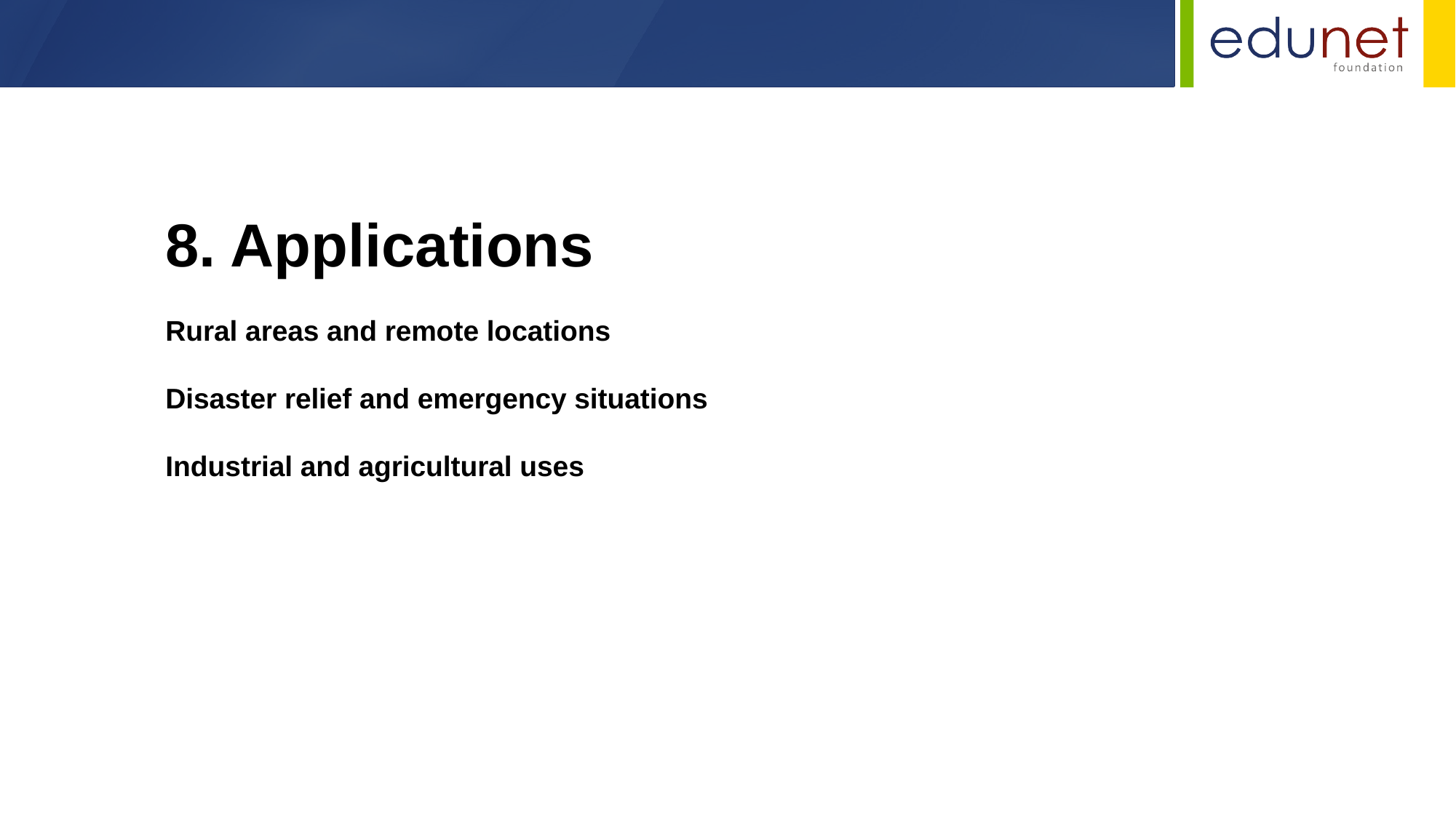

8. Applications

Rural areas and remote locations

Disaster relief and emergency situations

Industrial and agricultural uses